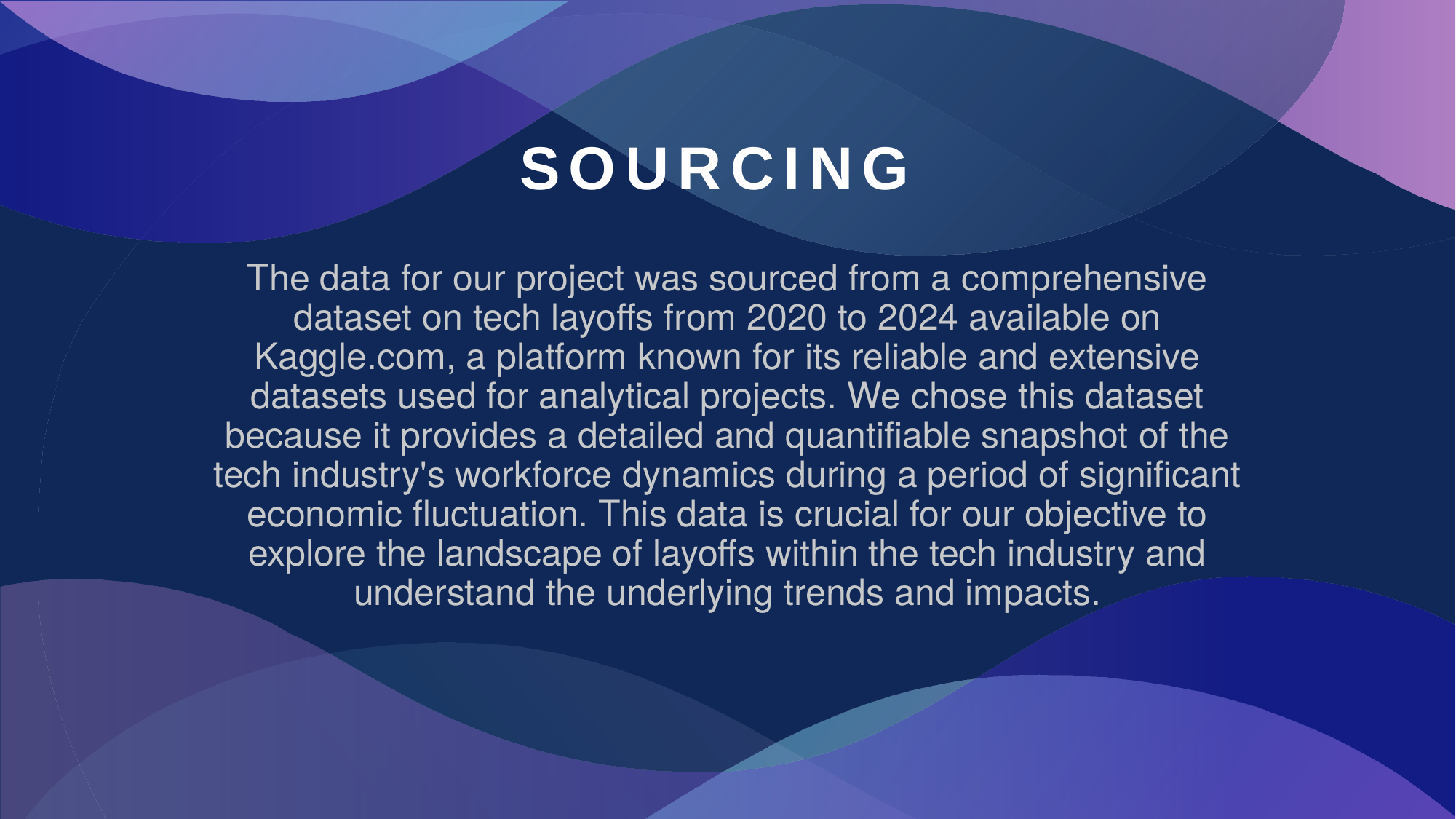

# Sourcing
The data for our project was sourced from a comprehensive dataset on tech layoffs from 2020 to 2024 available on Kaggle.com, a platform known for its reliable and extensive datasets used for analytical projects. We chose this dataset because it provides a detailed and quantifiable snapshot of the tech industry's workforce dynamics during a period of significant economic fluctuation. This data is crucial for our objective to explore the landscape of layoffs within the tech industry and understand the underlying trends and impacts.